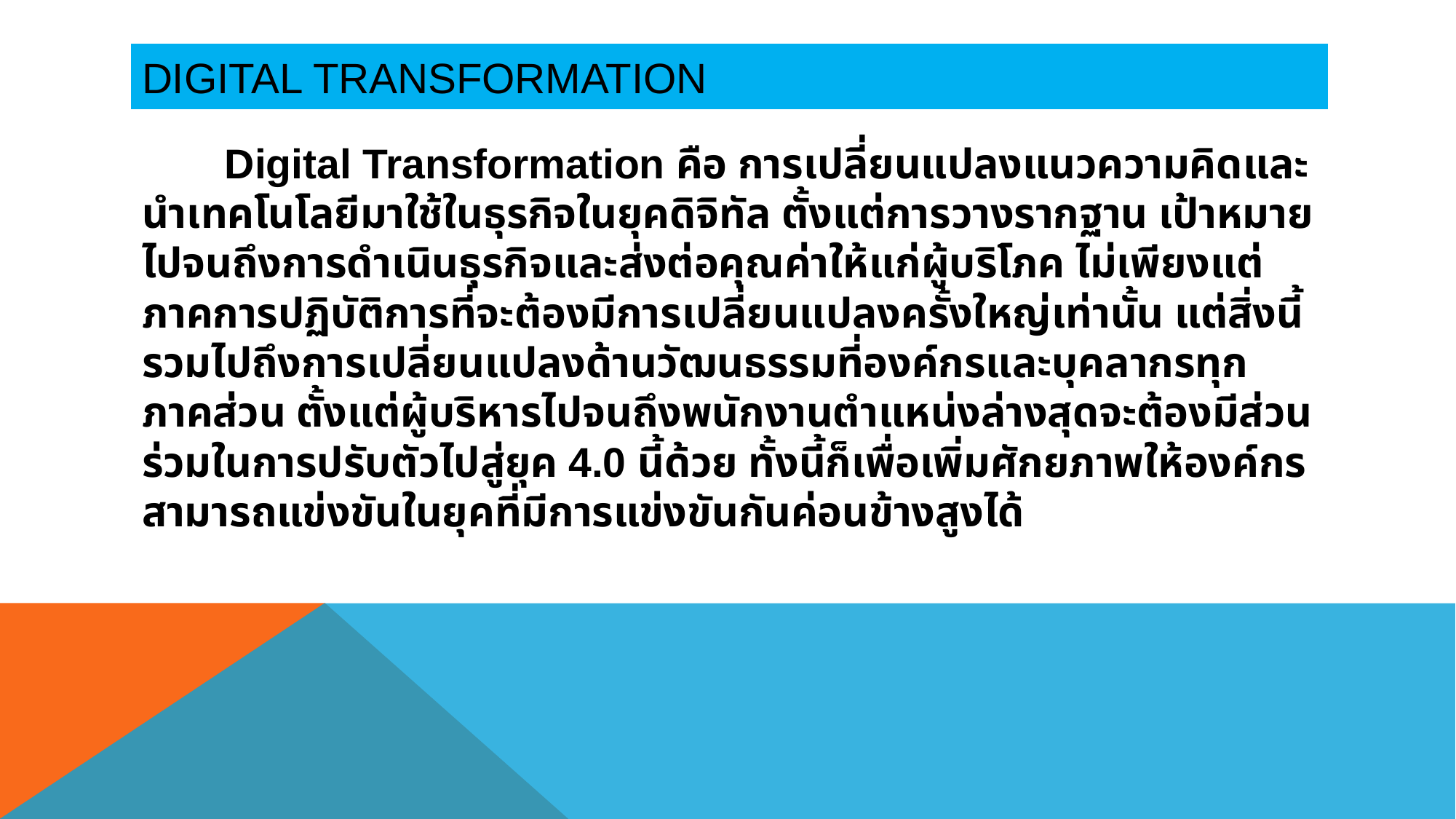

# Digital Transformation
       	Digital Transformation คือ การเปลี่ยนแปลงแนวความคิดและนำเทคโนโลยีมาใช้ในธุรกิจในยุคดิจิทัล ตั้งแต่การวางรากฐาน เป้าหมาย ไปจนถึงการดำเนินธุรกิจและส่งต่อคุณค่าให้แก่ผู้บริโภค ไม่เพียงแต่ภาคการปฏิบัติการที่จะต้องมีการเปลี่ยนแปลงครั้งใหญ่เท่านั้น แต่สิ่งนี้รวมไปถึงการเปลี่ยนแปลงด้านวัฒนธรรมที่องค์กรและบุคลากรทุกภาคส่วน ตั้งแต่ผู้บริหารไปจนถึงพนักงานตำแหน่งล่างสุดจะต้องมีส่วนร่วมในการปรับตัวไปสู่ยุค 4.0 นี้ด้วย ทั้งนี้ก็เพื่อเพิ่มศักยภาพให้องค์กรสามารถแข่งขันในยุคที่มีการแข่งขันกันค่อนข้างสูงได้